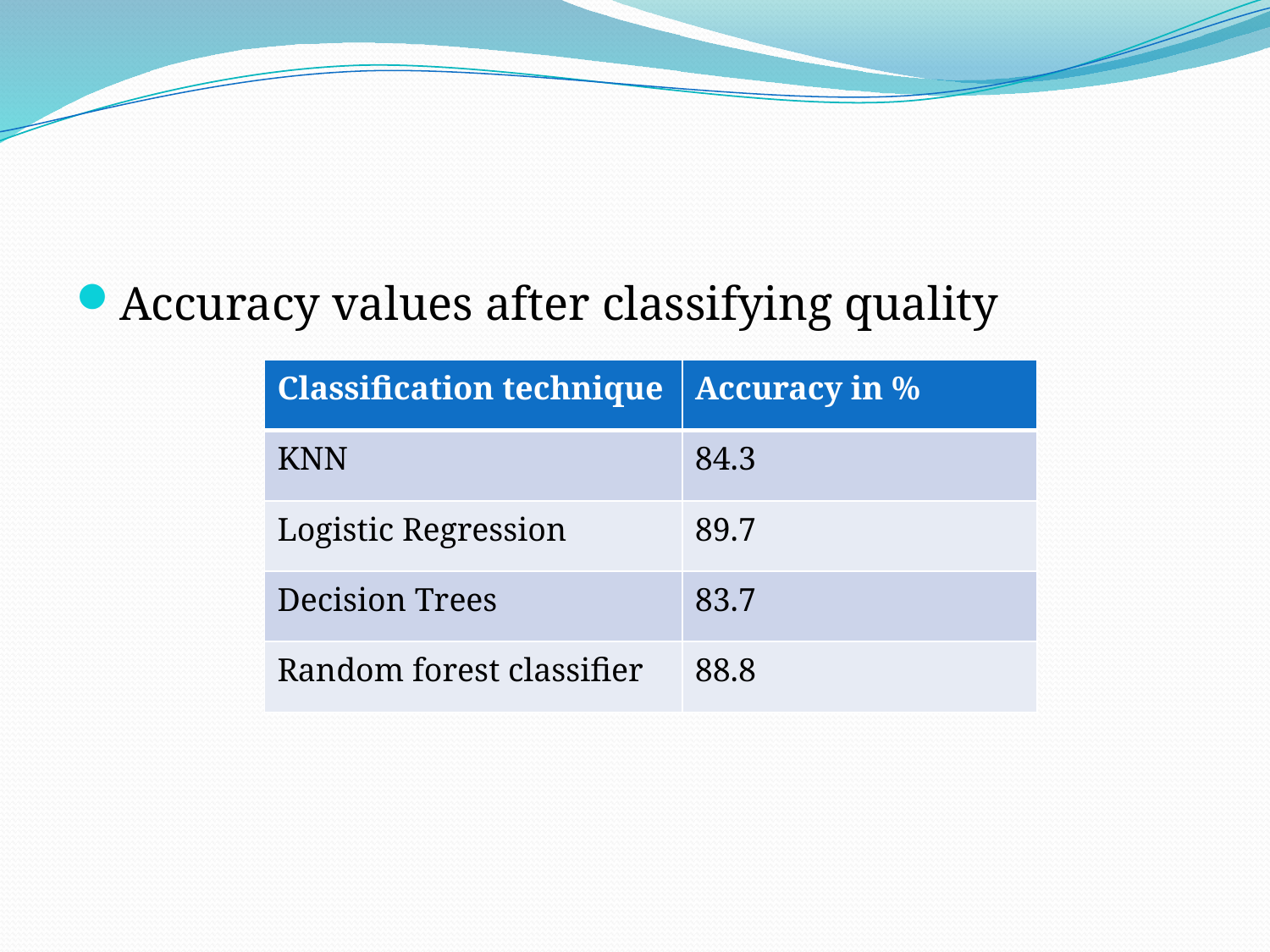

#
Accuracy values after classifying quality
| Classification technique | Accuracy in % |
| --- | --- |
| KNN | 84.3 |
| Logistic Regression | 89.7 |
| Decision Trees | 83.7 |
| Random forest classifier | 88.8 |